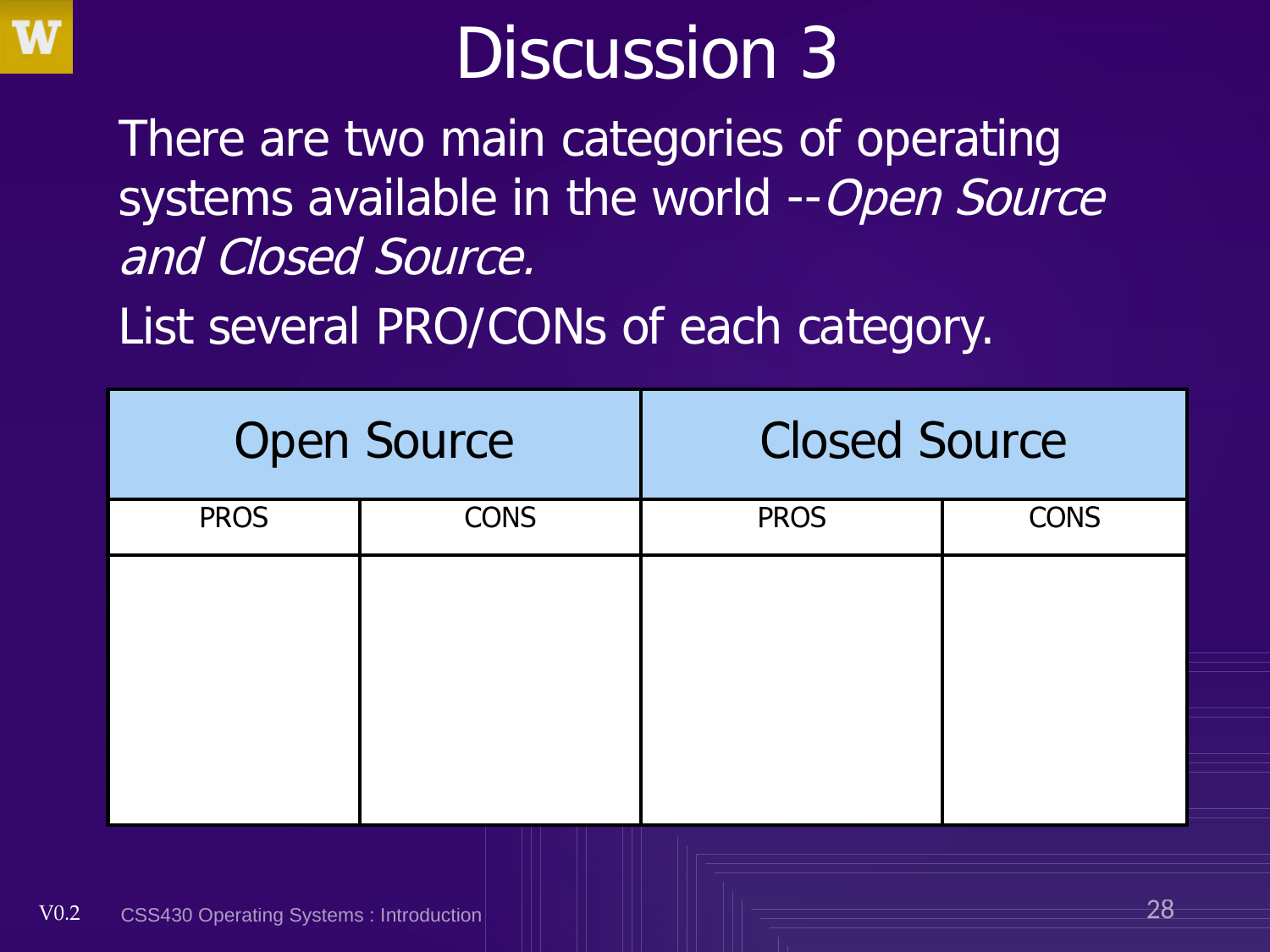

# Discussion 3
There are two main categories of operating systems available in the world --Open Source and Closed Source.
List several PRO/CONs of each category.
| Open Source |  | Closed Source |  |
| --- | --- | --- | --- |
| PROS | CONS | PROS | CONS |
|  |  |  |  |
28
CSS430 Operating Systems : Introduction